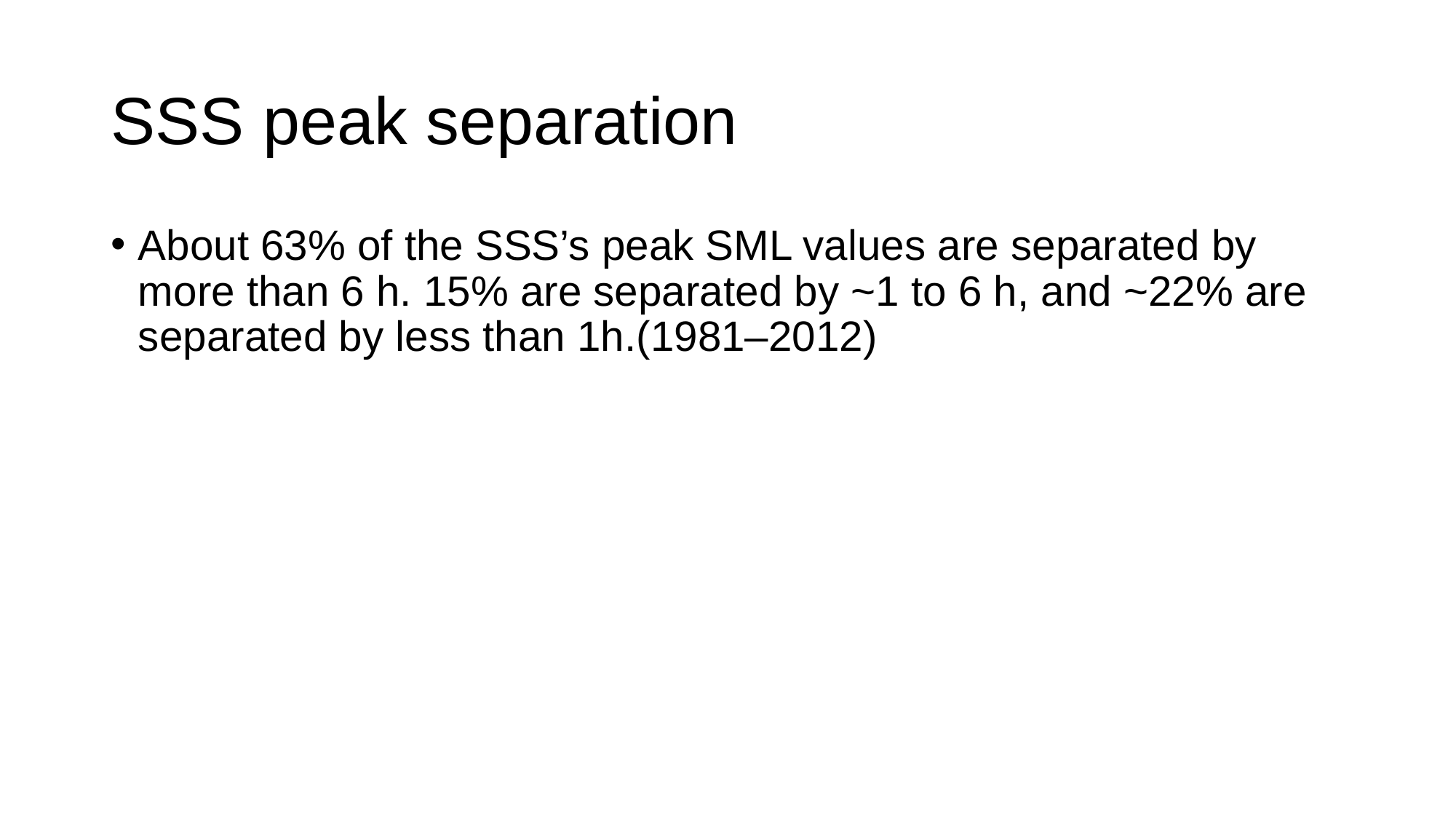

# SSS peak separation
About 63% of the SSS’s peak SML values are separated by more than 6 h. 15% are separated by ~1 to 6 h, and ~22% are separated by less than 1h.(1981–2012)